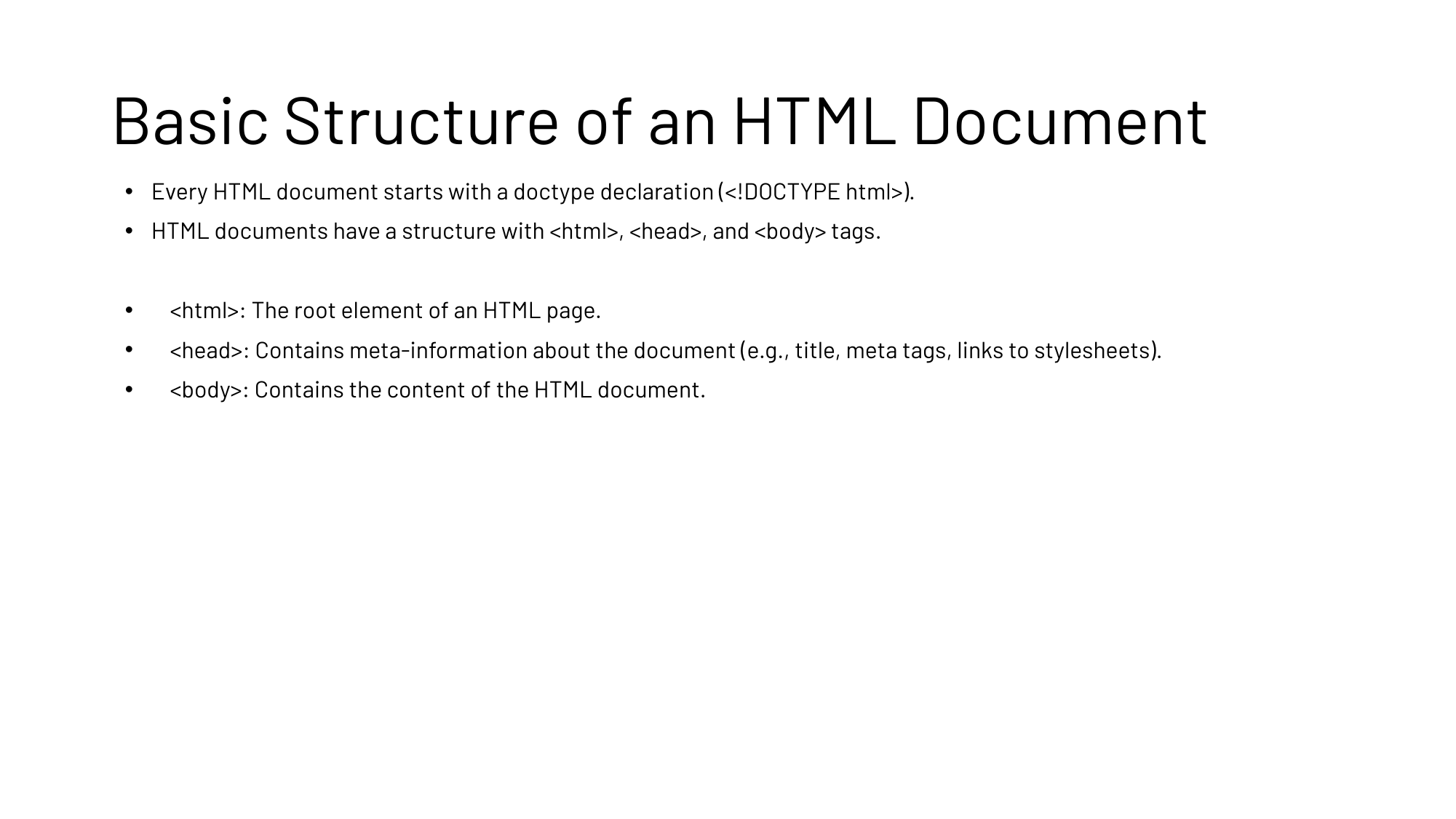

# Basic Structure of an HTML Document
Every HTML document starts with a doctype declaration (<!DOCTYPE html>).
HTML documents have a structure with <html>, <head>, and <body> tags.

    <html>: The root element of an HTML page.
    <head>: Contains meta-information about the document (e.g., title, meta tags, links to stylesheets).
    <body>: Contains the content of the HTML document.